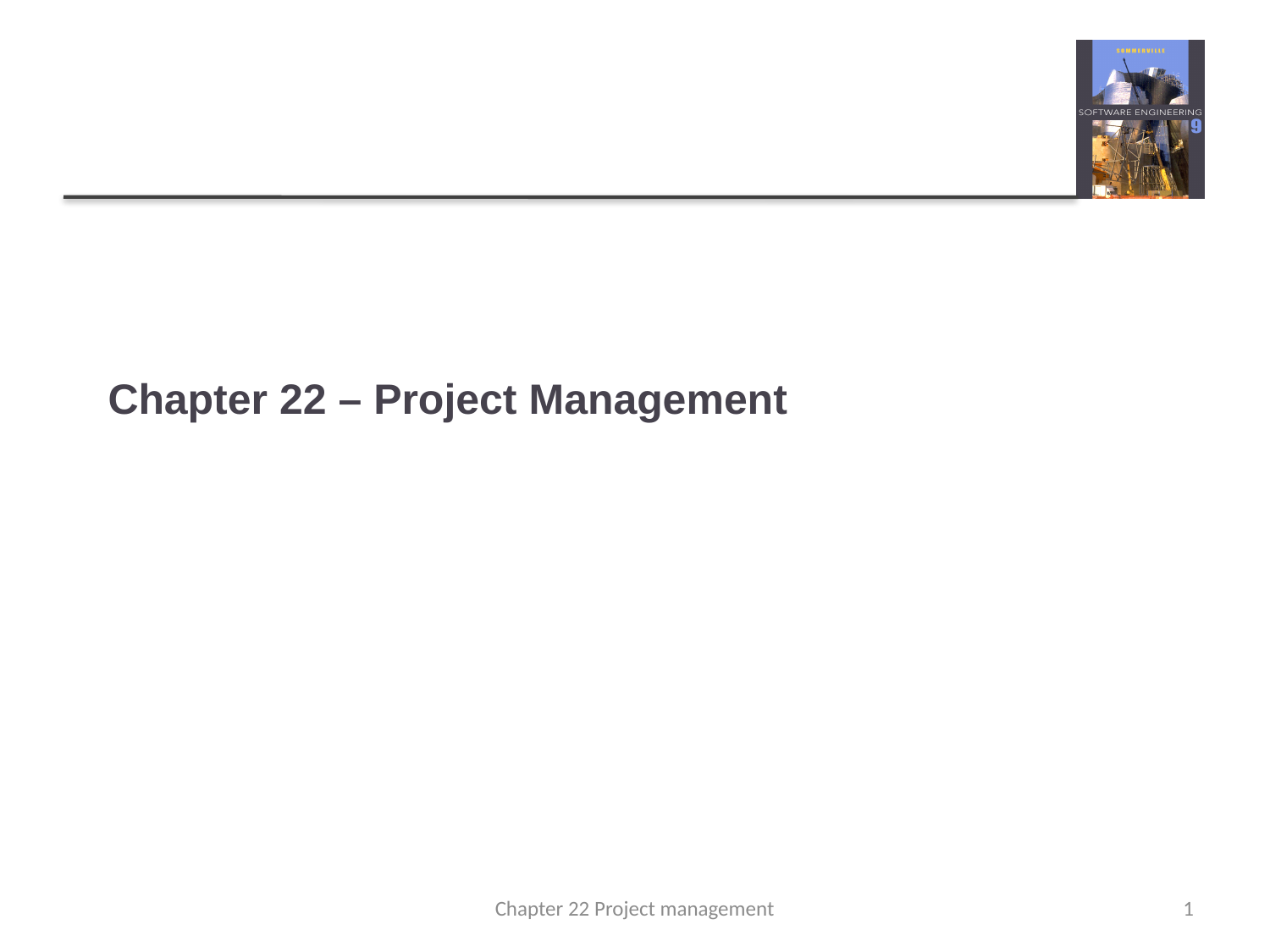

# Chapter 22 – Project Management

Chapter 22 Project management
1